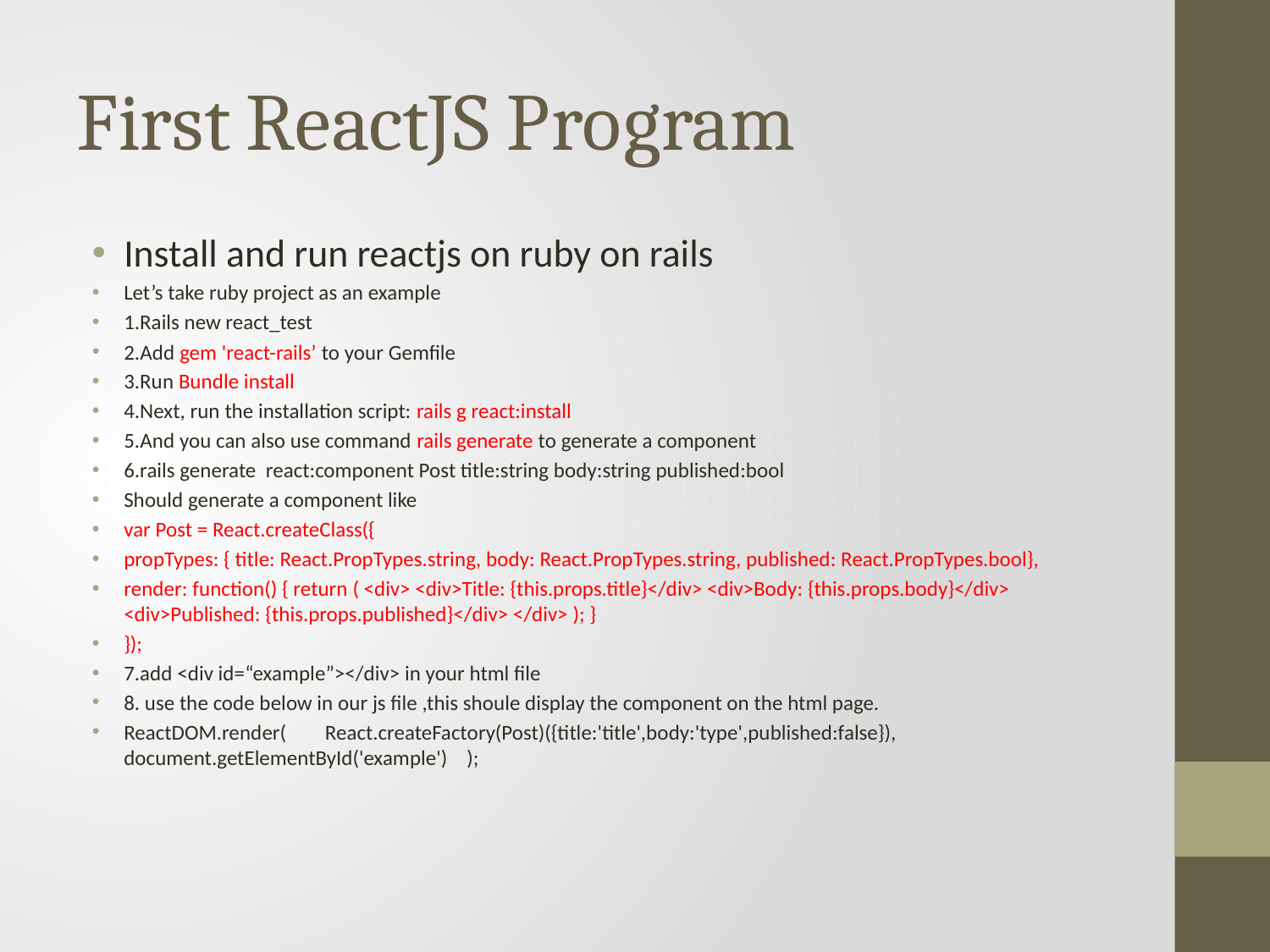

# First ReactJS Program
Install and run reactjs on ruby on rails
Let’s take ruby project as an example
1.Rails new react_test
2.Add gem 'react-rails’ to your Gemfile
3.Run Bundle install
4.Next, run the installation script: rails g react:install
5.And you can also use command rails generate to generate a component
6.rails generate  react:component Post title:string body:string published:bool
Should generate a component like
var Post = React.createClass({
propTypes: { title: React.PropTypes.string, body: React.PropTypes.string, published: React.PropTypes.bool},
render: function() { return ( <div> <div>Title: {this.props.title}</div> <div>Body: {this.props.body}</div> <div>Published: {this.props.published}</div> </div> ); }
});
7.add <div id=“example”></div> in your html file
8. use the code below in our js file ,this shoule display the component on the html page.
ReactDOM.render(        React.createFactory(Post)({title:'title',body:'type',published:false}),        document.getElementById('example')    );